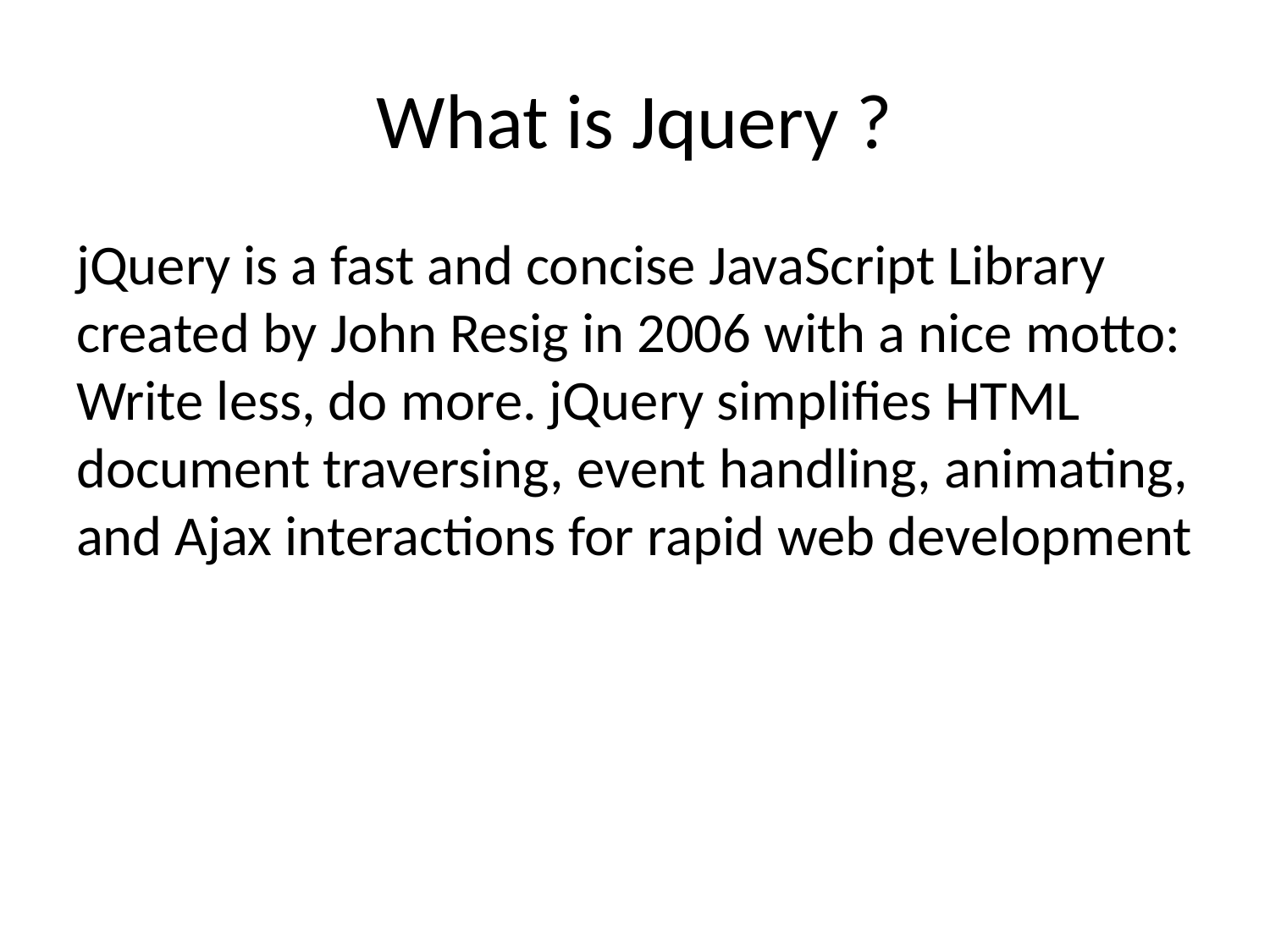

# What is Jquery ?
jQuery is a fast and concise JavaScript Library created by John Resig in 2006 with a nice motto: Write less, do more. jQuery simplifies HTML document traversing, event handling, animating, and Ajax interactions for rapid web development